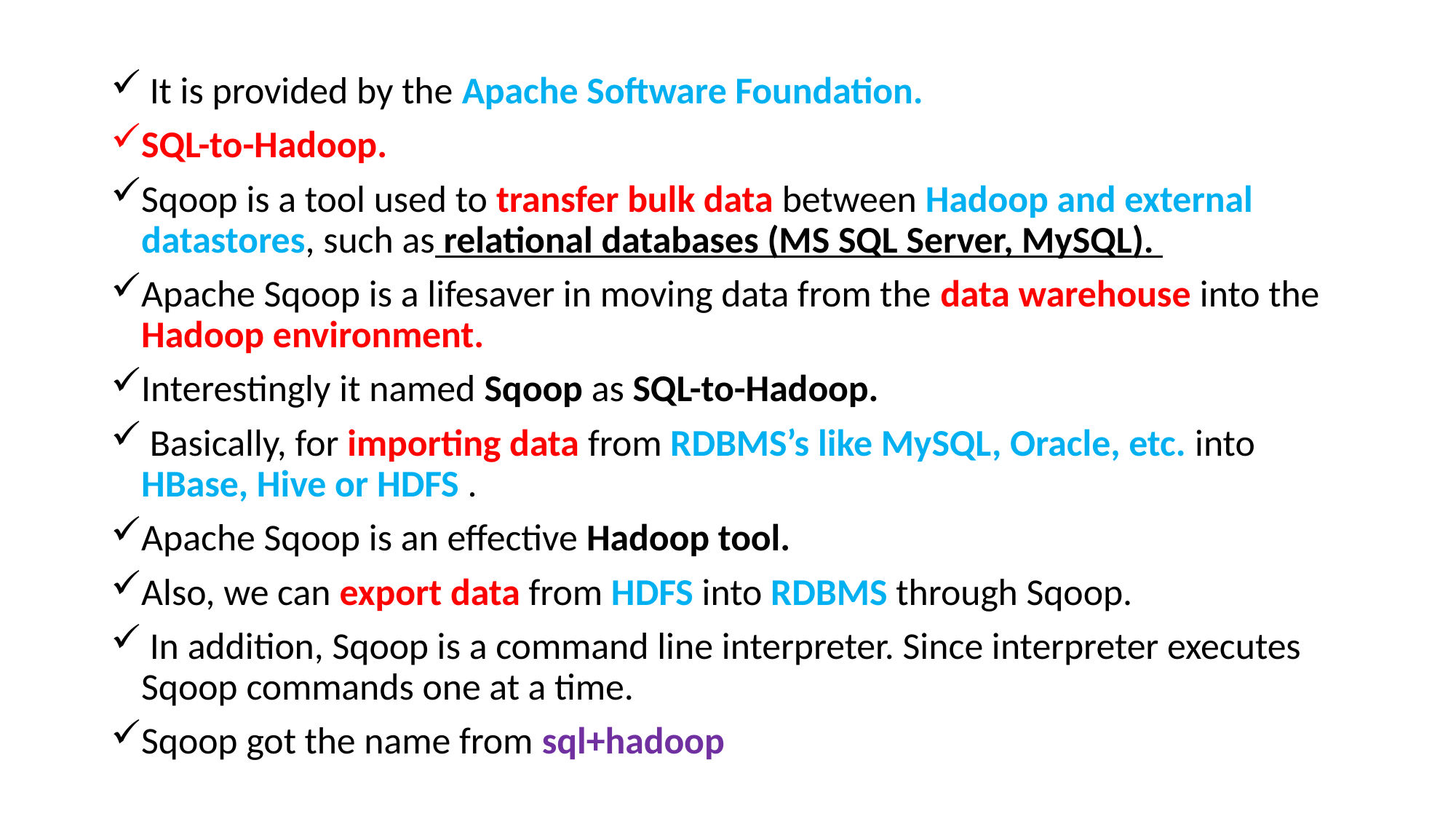

It is provided by the Apache Software Foundation.
SQL-to-Hadoop.
Sqoop is a tool used to transfer bulk data between Hadoop and external datastores, such as relational databases (MS SQL Server, MySQL).
Apache Sqoop is a lifesaver in moving data from the data warehouse into the Hadoop environment.
Interestingly it named Sqoop as SQL-to-Hadoop.
 Basically, for importing data from RDBMS’s like MySQL, Oracle, etc. into HBase, Hive or HDFS .
Apache Sqoop is an effective Hadoop tool.
Also, we can export data from HDFS into RDBMS through Sqoop.
 In addition, Sqoop is a command line interpreter. Since interpreter executes Sqoop commands one at a time.
Sqoop got the name from sql+hadoop